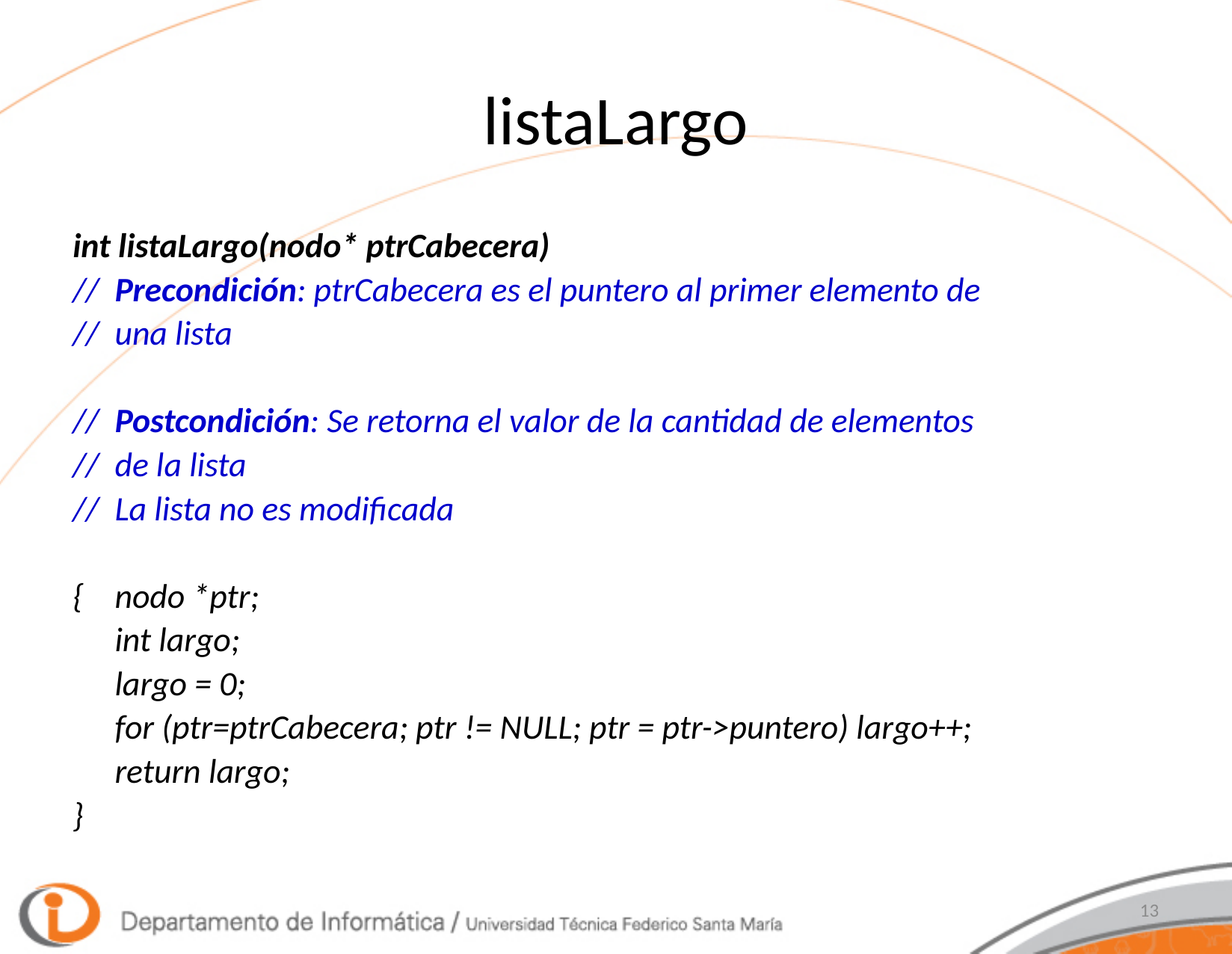

# listaLargo
int listaLargo(nodo* ptrCabecera)
//	Precondición: ptrCabecera es el puntero al primer elemento de
//	una lista

//	Postcondición: Se retorna el valor de la cantidad de elementos
//	de la lista
//	La lista no es modificada

{	nodo *ptr;
	int largo;
	largo = 0;
	for (ptr=ptrCabecera; ptr != NULL; ptr = ptr->puntero) largo++;
	return largo;
}
13